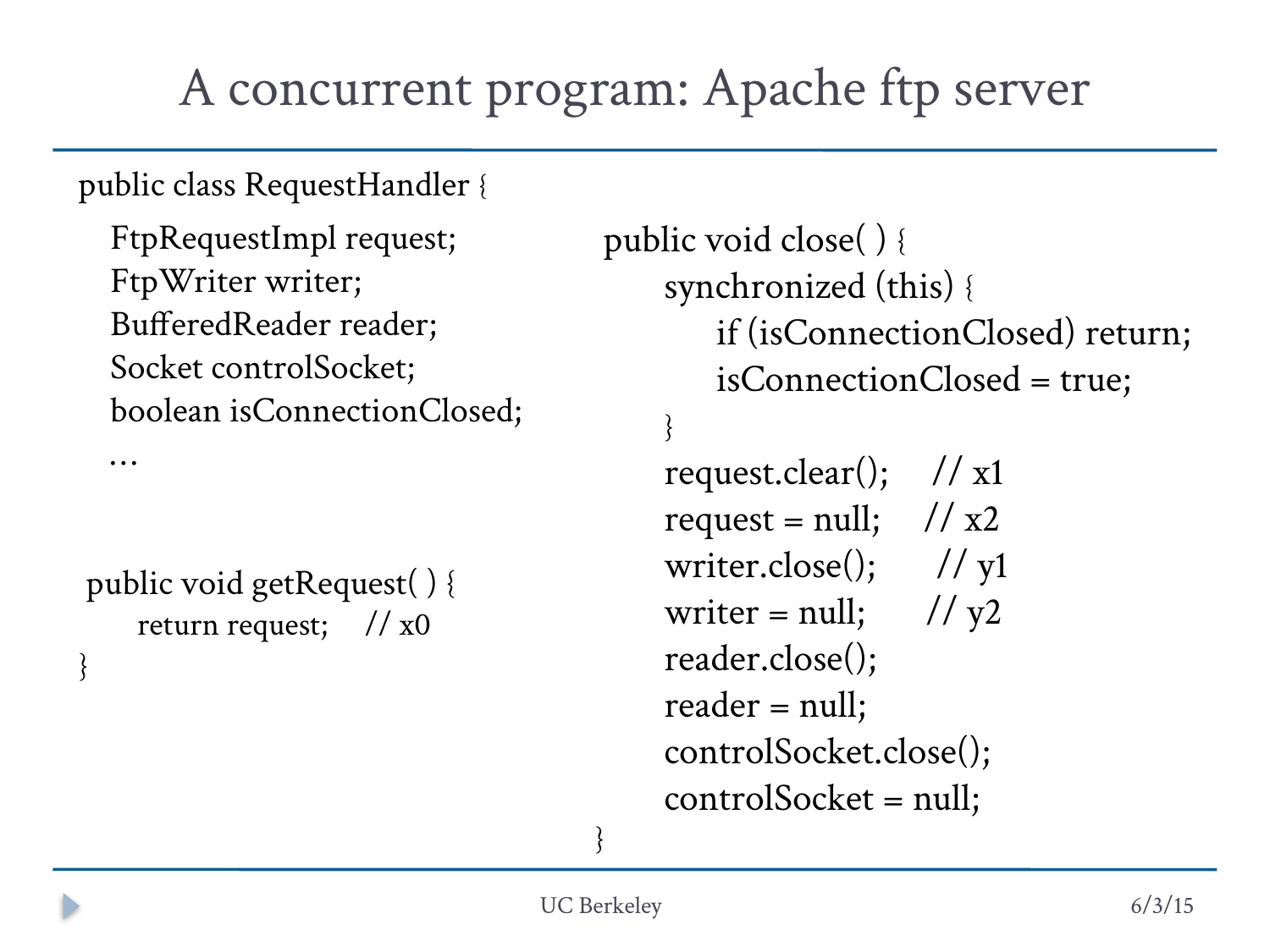

# A concurrent program: Apache ftp server
public class RequestHandler {
    FtpRequestImpl request;
    FtpWriter writer;
    BufferedReader reader;
    Socket controlSocket;
    boolean isConnectionClosed;
    …
 public void getRequest( ) {
        return request;     // x0
}
 public void close( ) {
        synchronized (this) {
              if (isConnectionClosed) return;
              isConnectionClosed = true;
        }
        request.clear();     // x1
        request = null;     // x2
        writer.close();       // y1
        writer = null;       // y2
        reader.close();
        reader = null;
        controlSocket.close();
        controlSocket = null;
}
UC Berkeley
6/3/15